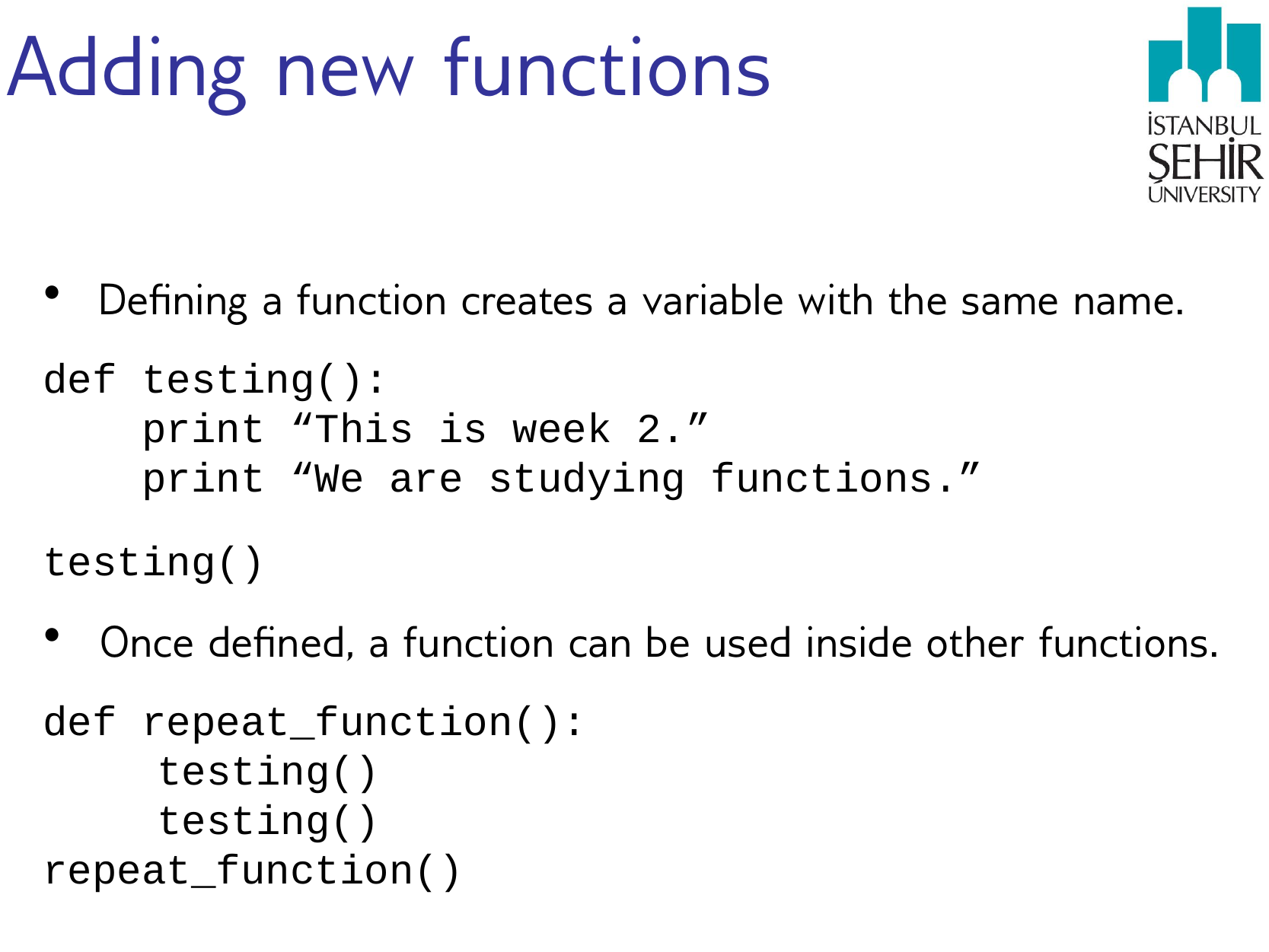

Adding new functions
Defining a function creates a variable with the same name.
def testing():
    print “This is week 2.”
    print “We are studying functions.”
testing()
Once defined, a function can be used inside other functions.
def repeat_function():
 	testing()
 	testing()
repeat_function()